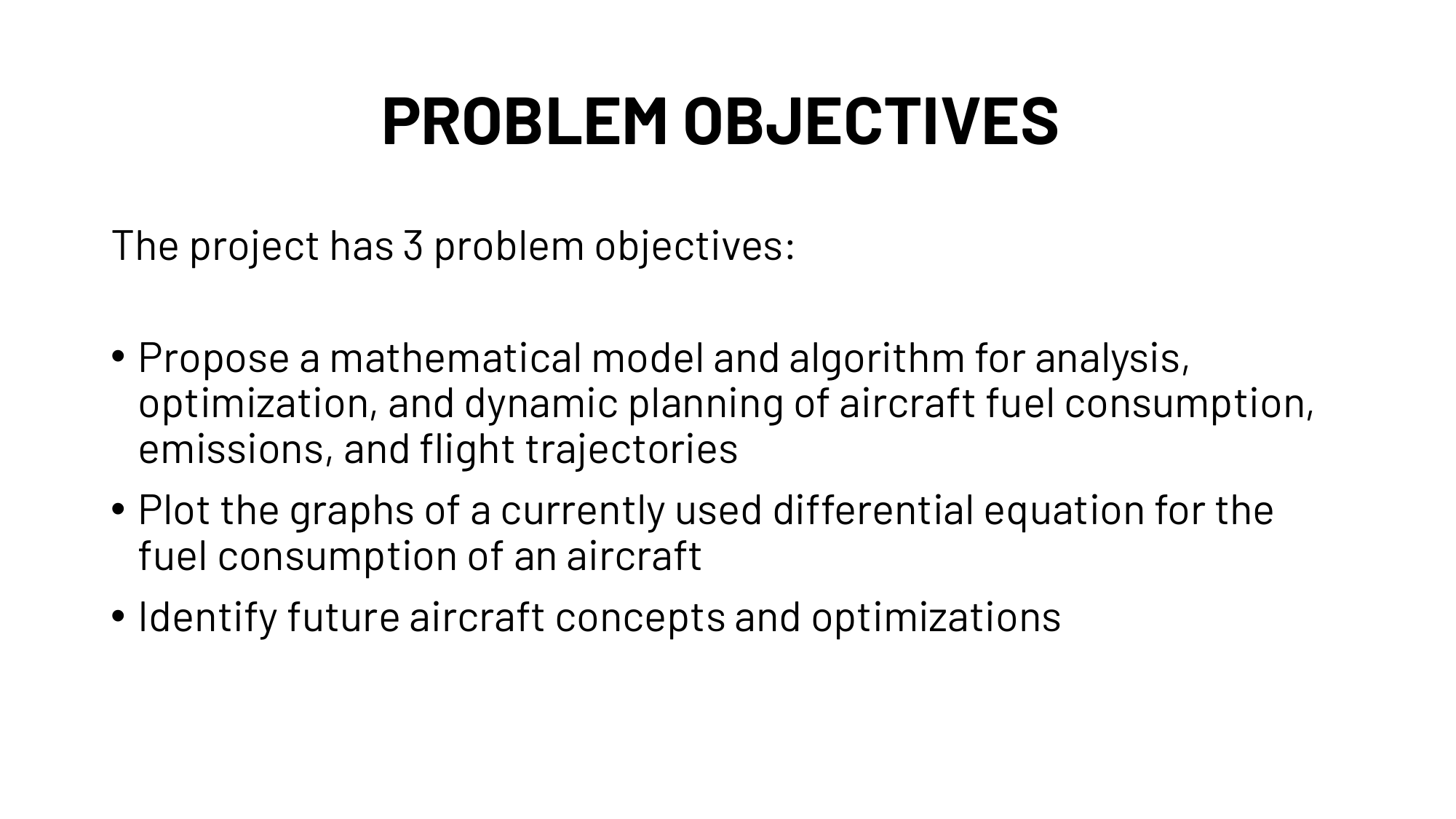

# PROBLEM OBJECTIVES
The project has 3 problem objectives:
Propose a mathematical model and algorithm for analysis, optimization, and dynamic planning of aircraft fuel consumption, emissions, and flight trajectories
Plot the graphs of a currently used differential equation for the fuel consumption of an aircraft
Identify future aircraft concepts and optimizations